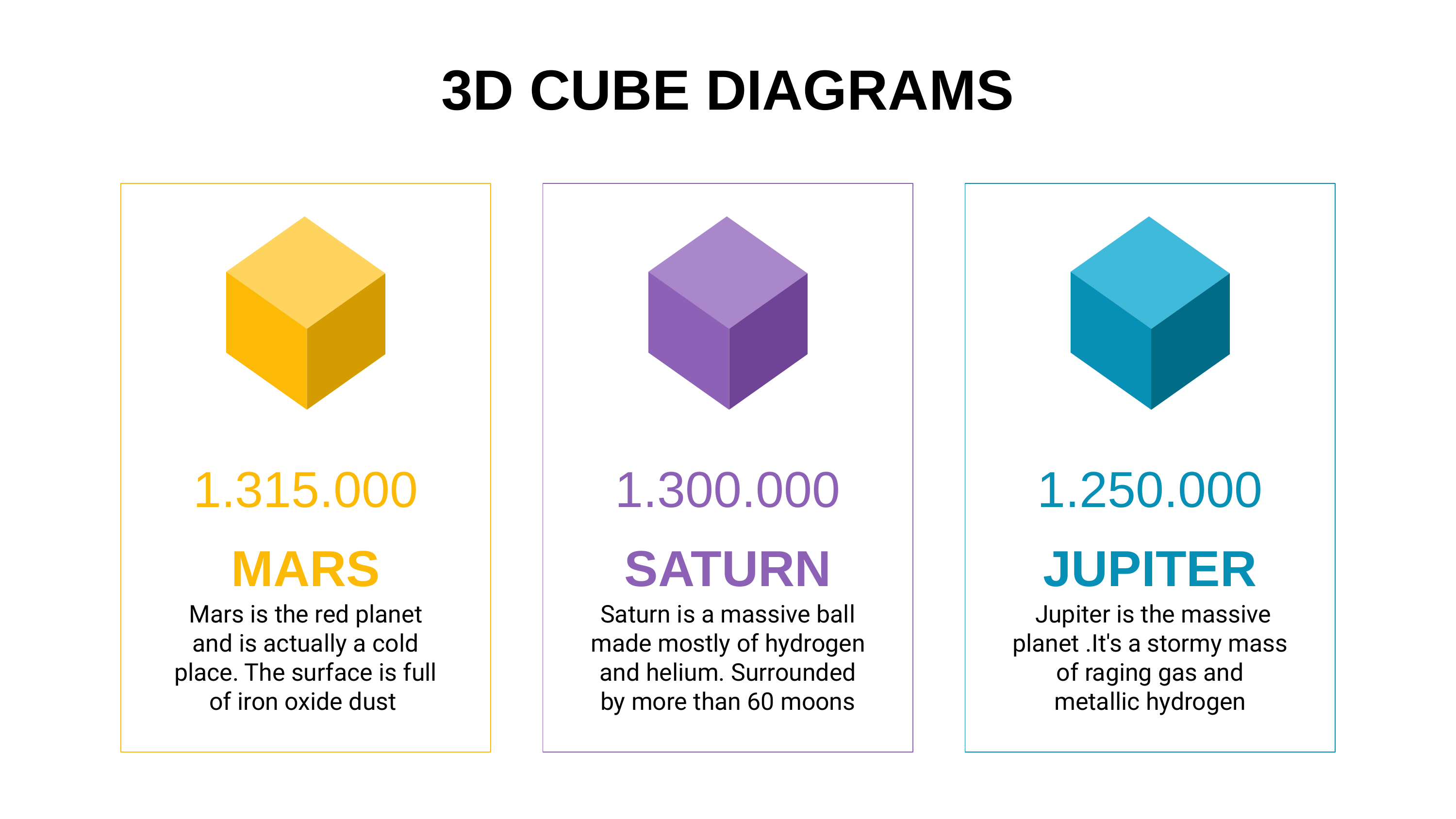

1.315.000
MARS
Mars is the red planet and is actually a cold place. The surface is full of iron oxide dust

1.300.000
SATURN
Saturn is a massive ball made mostly of hydrogen and helium. Surrounded by more than 60 moons

1.250.000
JUPITER
 Jupiter is the massive planet .It's a stormy mass of raging gas and metallic hydrogen